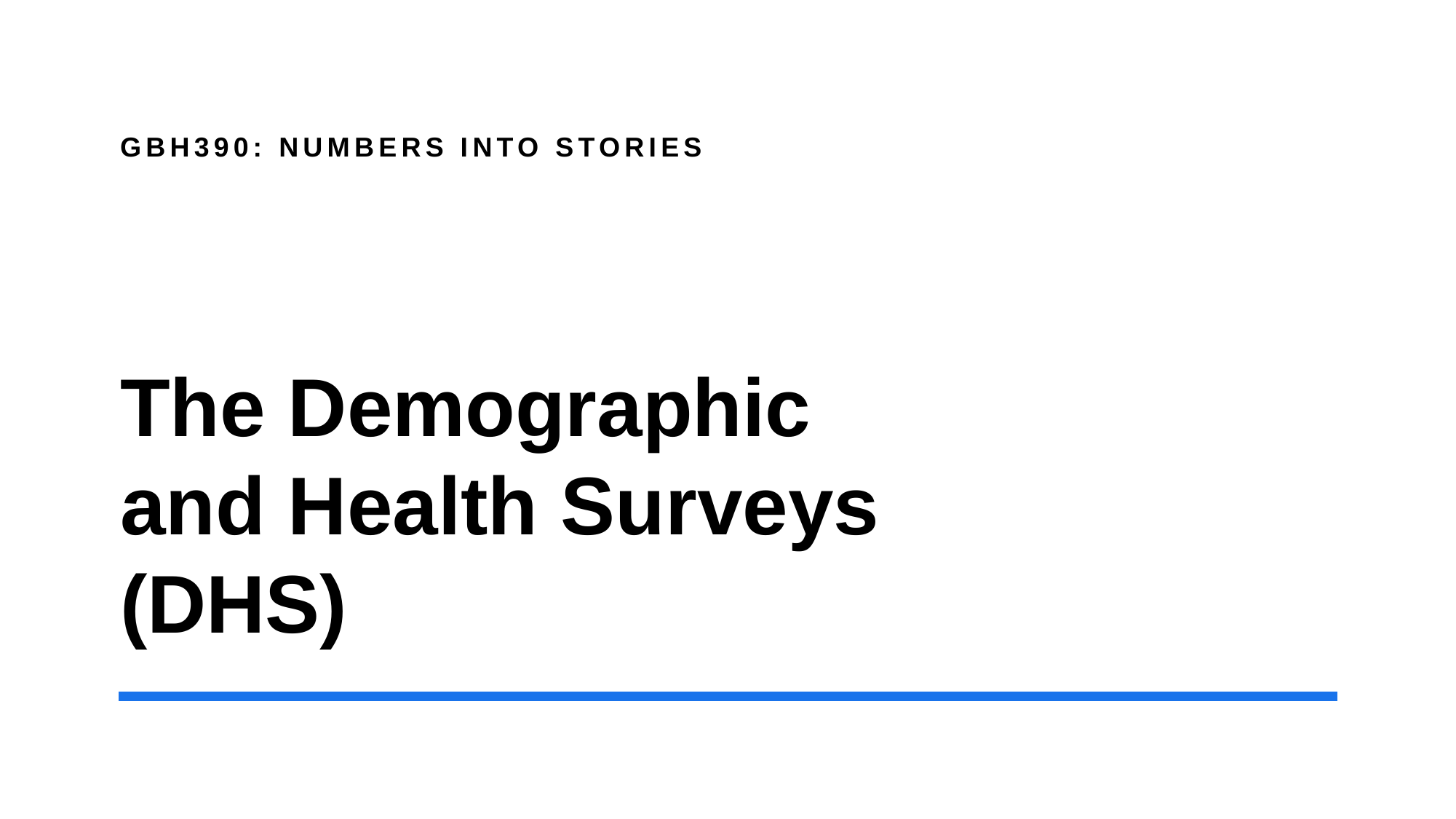

GBH390: Numbers into Stories
# The Demographic and Health Surveys (DHS)